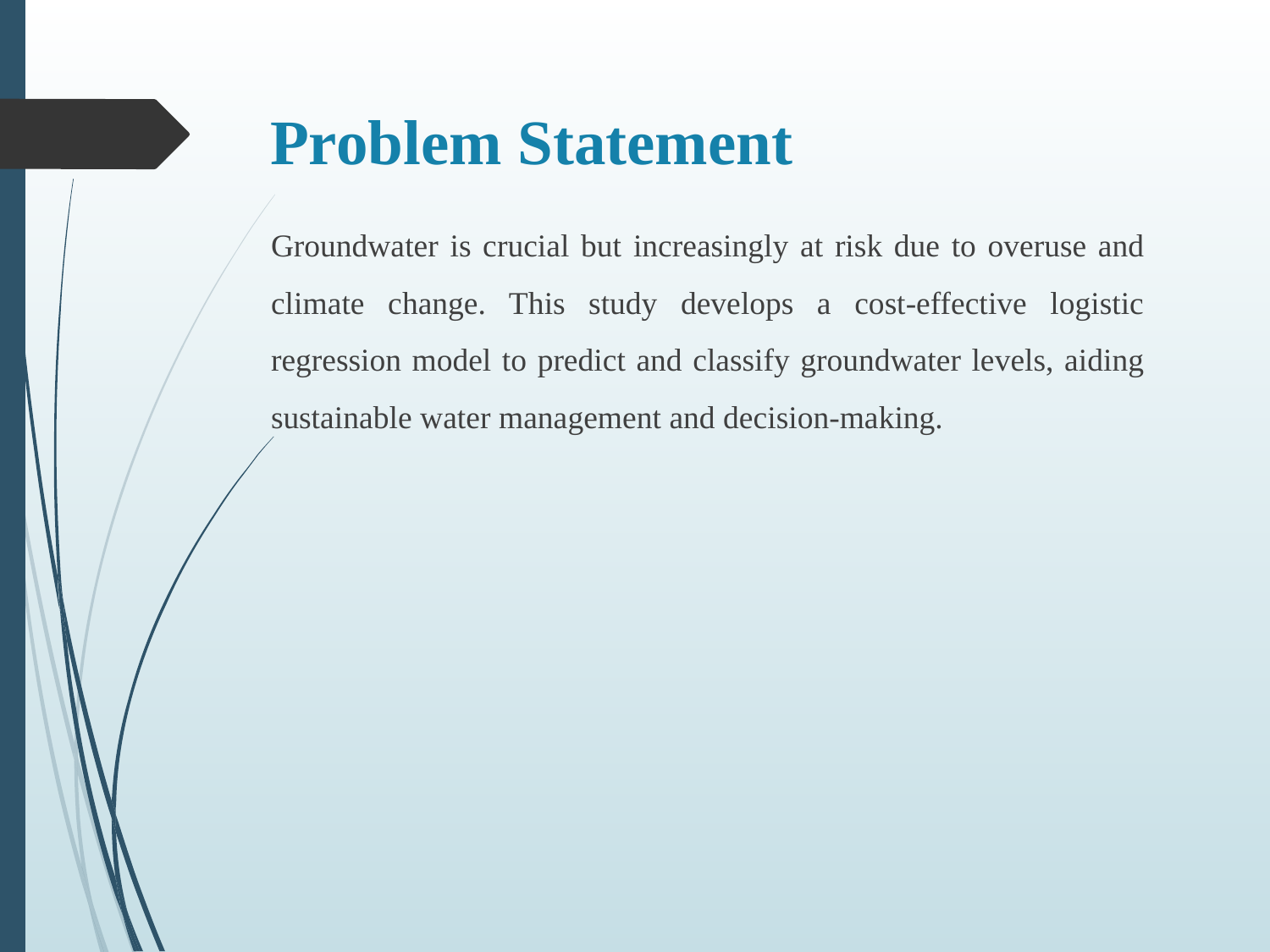

# Problem Statement
Groundwater is crucial but increasingly at risk due to overuse and climate change. This study develops a cost-effective logistic regression model to predict and classify groundwater levels, aiding sustainable water management and decision-making.